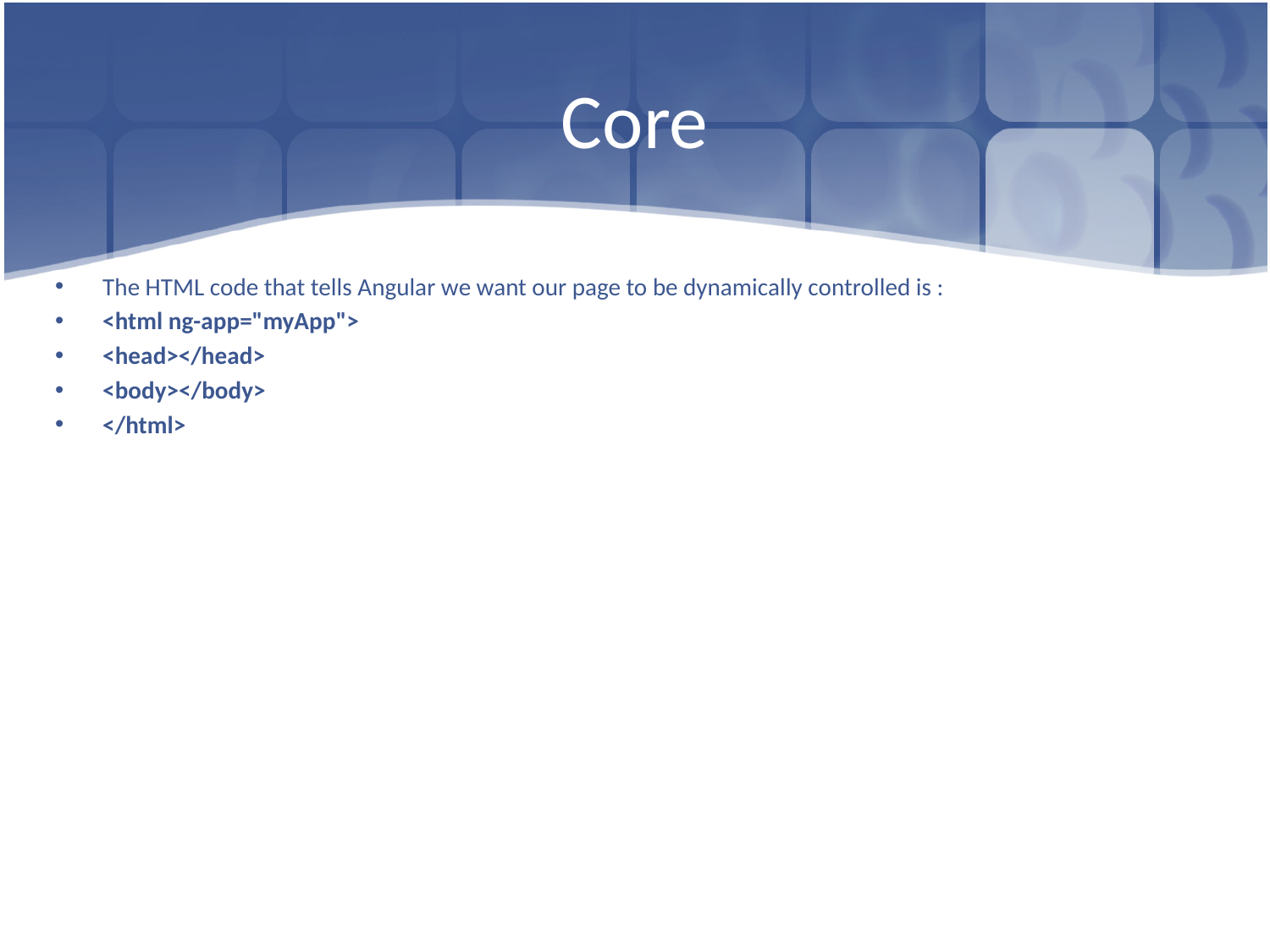

# Core
The HTML code that tells Angular we want our page to be dynamically controlled is :
<html ng-app="myApp">
<head></head>
<body></body>
</html>